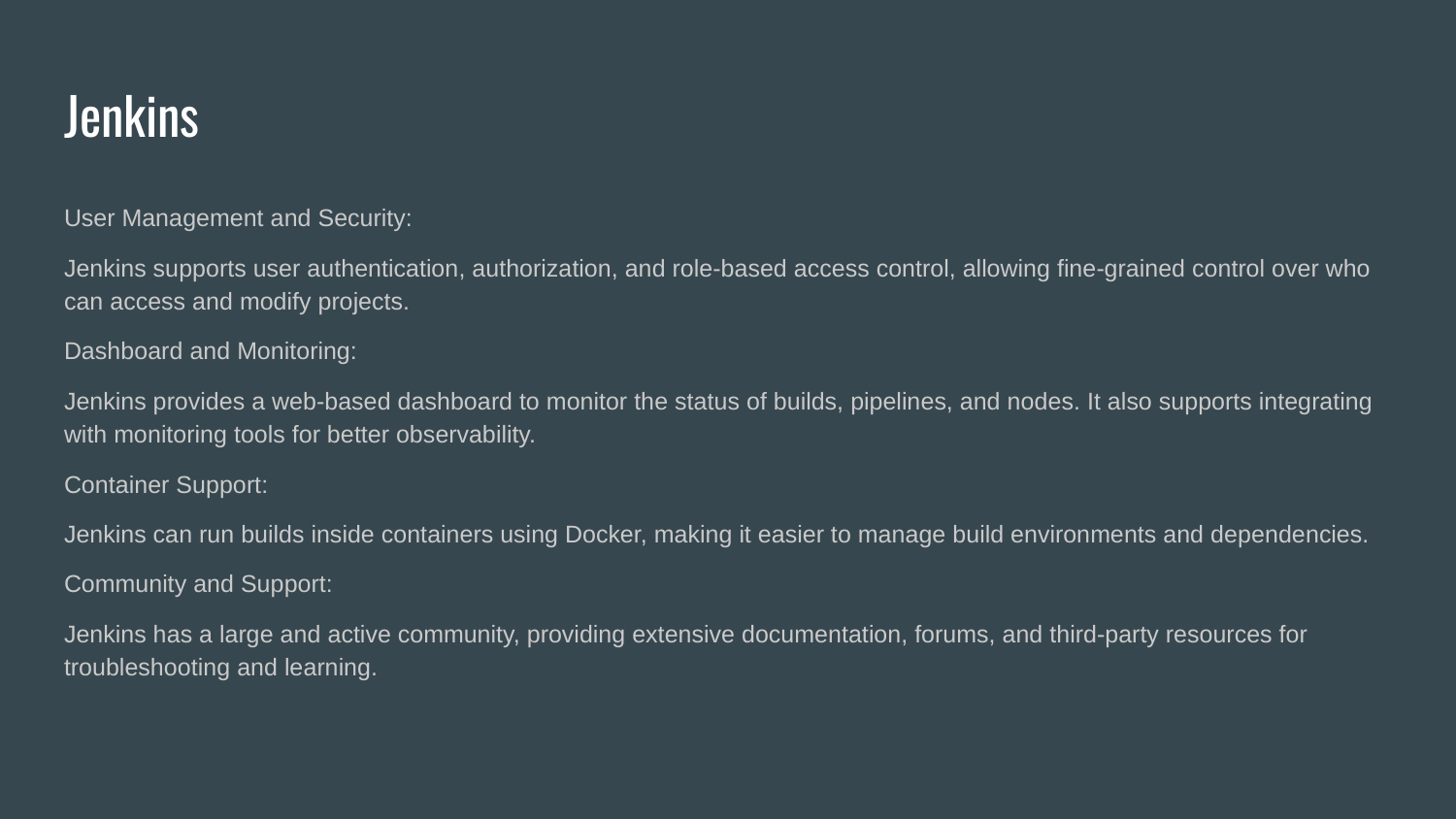

# Jenkins
User Management and Security:
Jenkins supports user authentication, authorization, and role-based access control, allowing fine-grained control over who can access and modify projects.
Dashboard and Monitoring:
Jenkins provides a web-based dashboard to monitor the status of builds, pipelines, and nodes. It also supports integrating with monitoring tools for better observability.
Container Support:
Jenkins can run builds inside containers using Docker, making it easier to manage build environments and dependencies.
Community and Support:
Jenkins has a large and active community, providing extensive documentation, forums, and third-party resources for troubleshooting and learning.